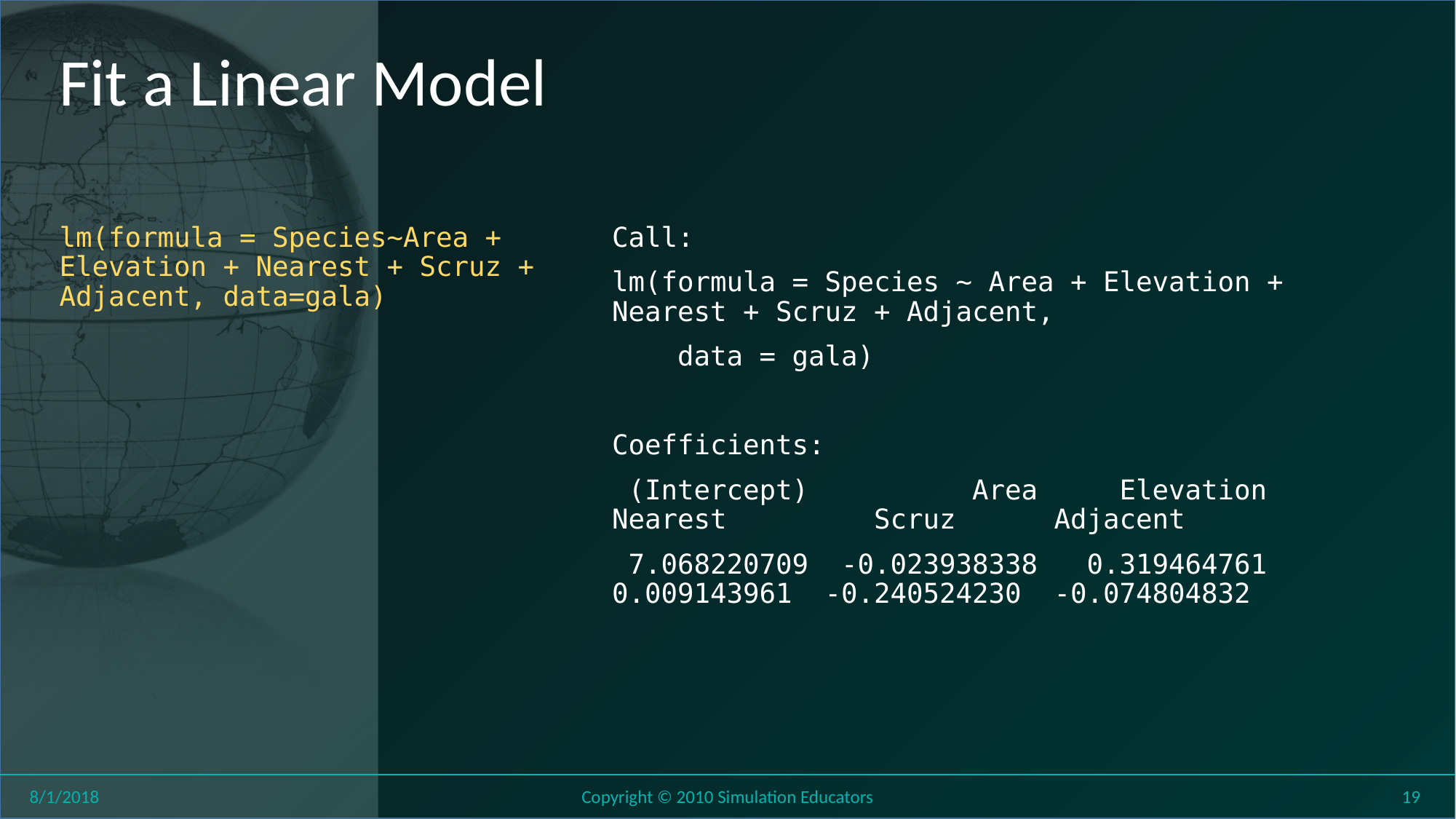

# Fit a Linear Model
lm(formula = Species~Area + Elevation + Nearest + Scruz + Adjacent, data=gala)
Call:
lm(formula = Species ~ Area + Elevation + Nearest + Scruz + Adjacent,
    data = gala)

Coefficients:
 (Intercept)          Area     Elevation       Nearest         Scruz      Adjacent
 7.068220709  -0.023938338   0.319464761   0.009143961  -0.240524230  -0.074804832
8/1/2018
Copyright © 2010 Simulation Educators
19